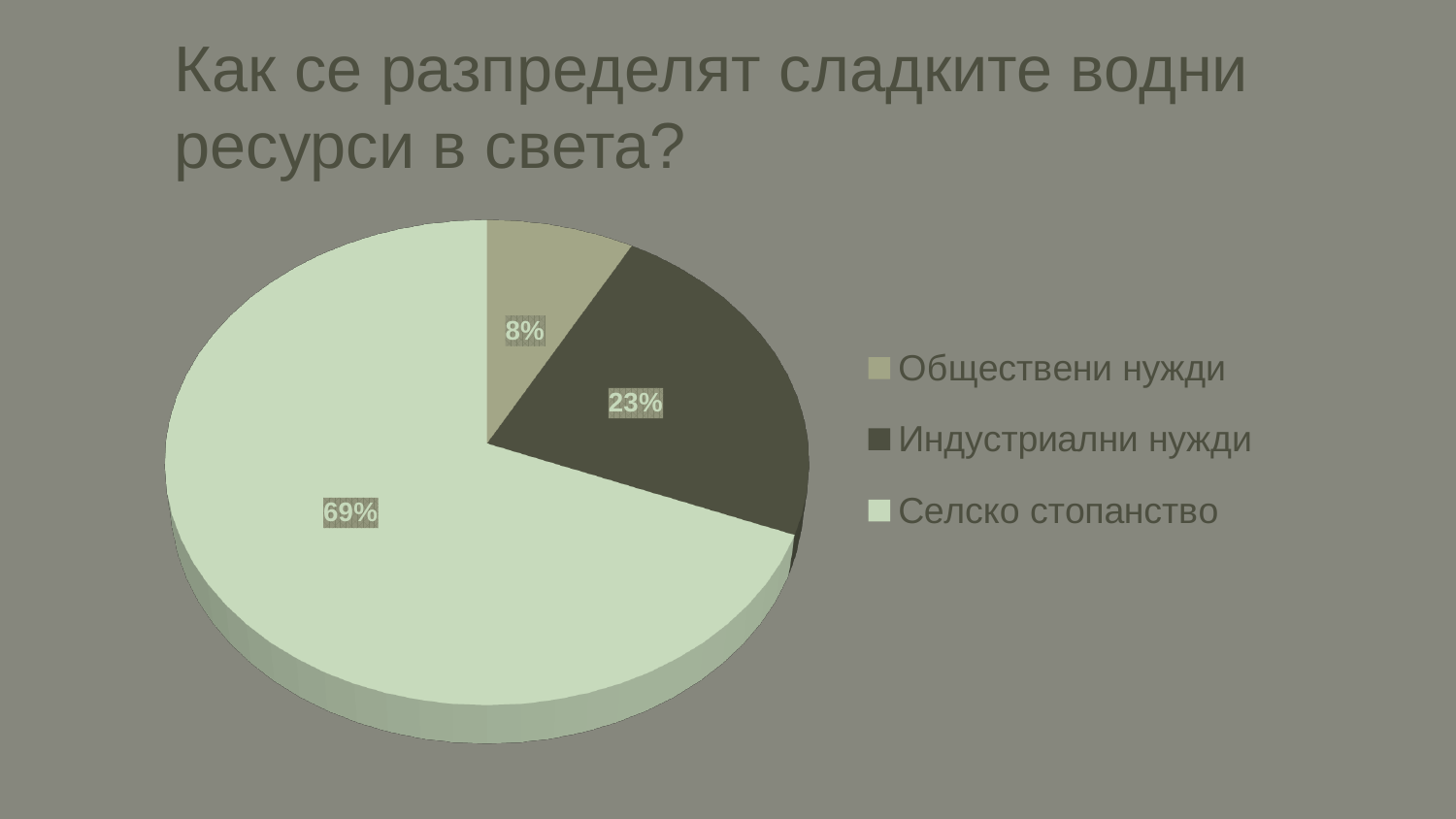

[unsupported chart]

# Как се разпределят сладките водни ресурси в света?